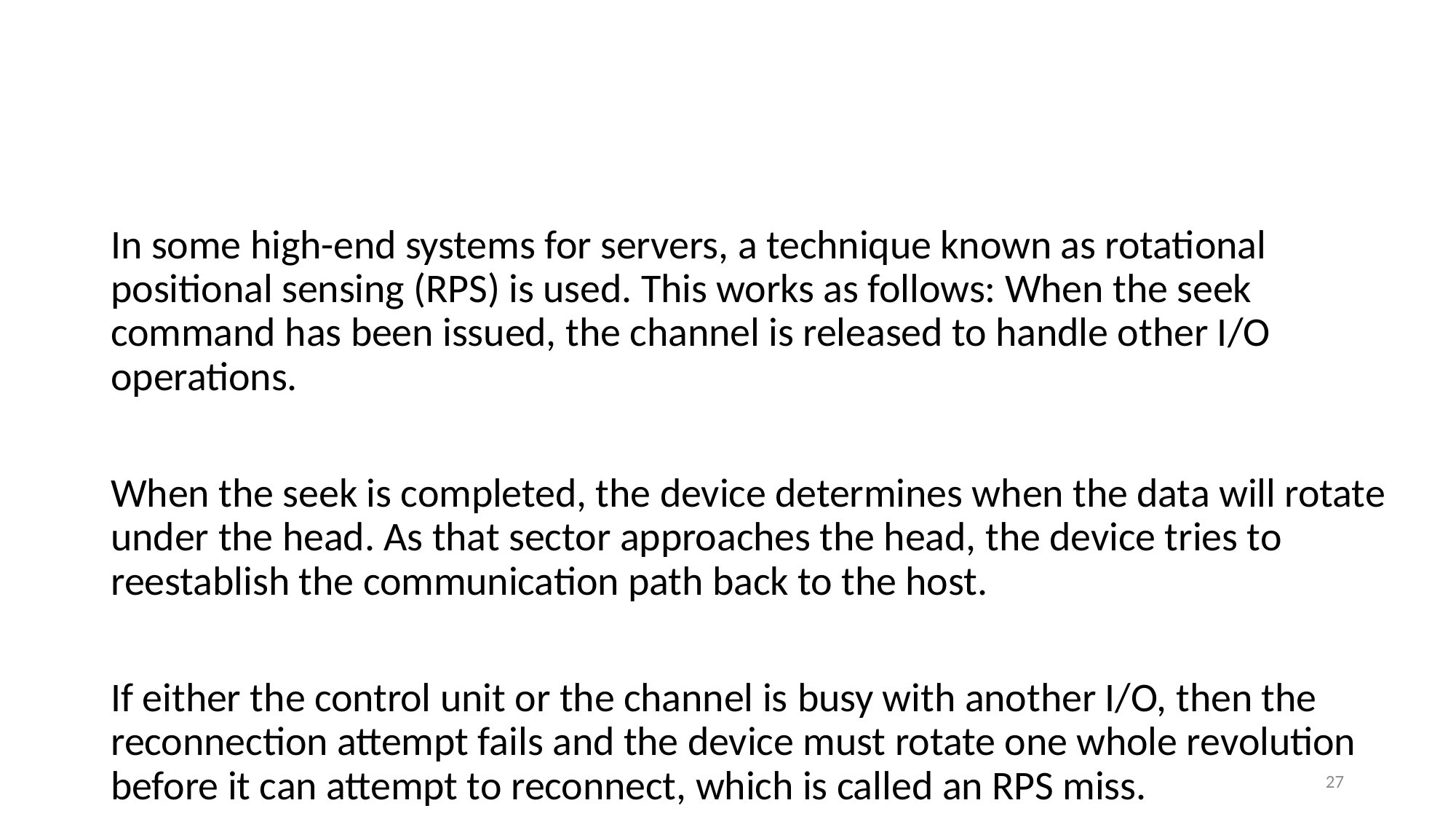

#
In some high-end systems for servers, a technique known as rotational positional sensing (RPS) is used. This works as follows: When the seek command has been issued, the channel is released to handle other I/O operations.

When the seek is completed, the device determines when the data will rotate under the head. As that sector approaches the head, the device tries to reestablish the communication path back to the host.

If either the control unit or the channel is busy with another I/O, then the reconnection attempt fails and the device must rotate one whole revolution before it can attempt to reconnect, which is called an RPS miss.
27